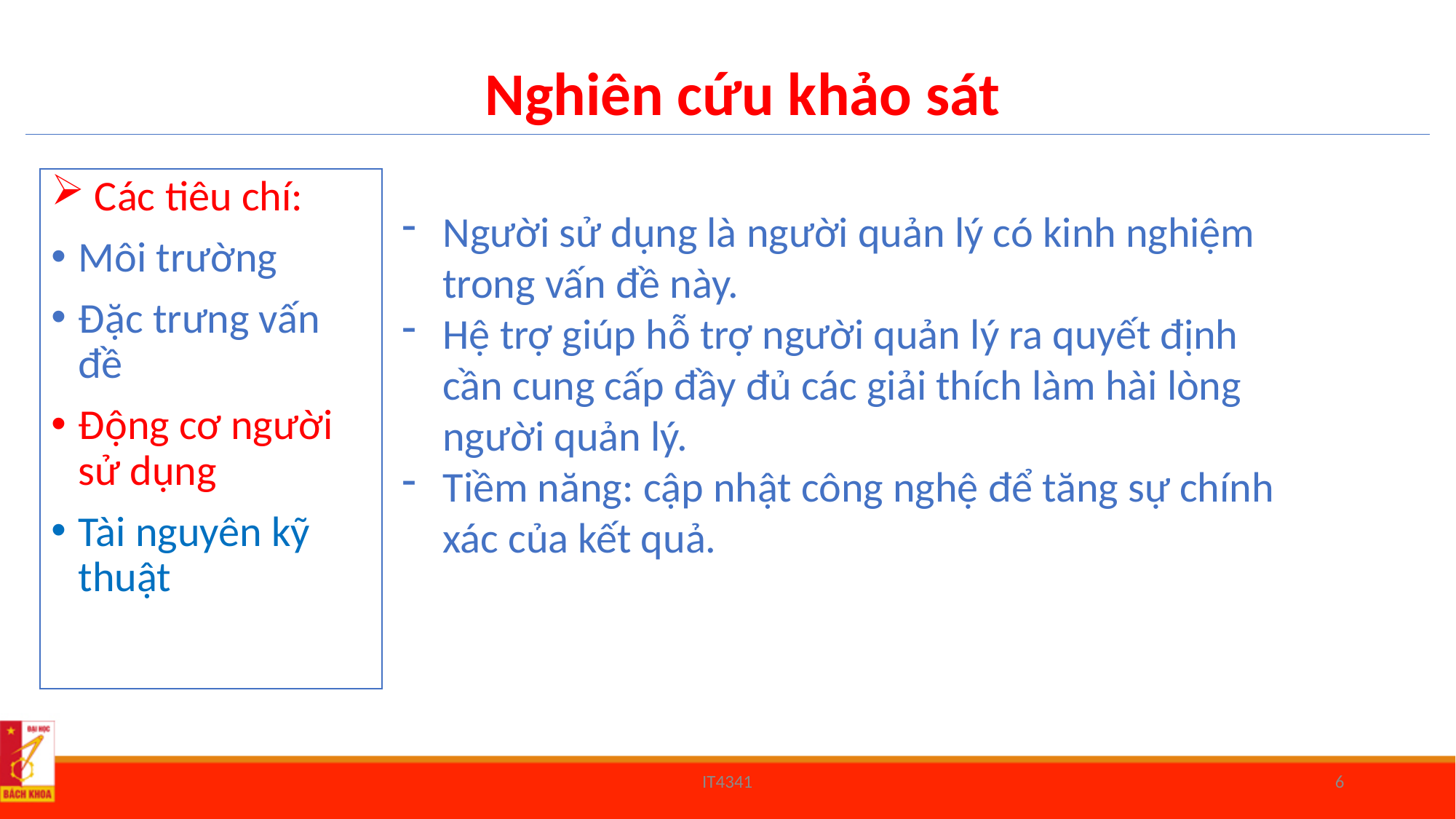

Nghiên cứu khảo sát
 Các tiêu chí:
Môi trường
Đặc trưng vấn đề
Động cơ người sử dụng
Tài nguyên kỹ thuật
Người sử dụng là người quản lý có kinh nghiệm trong vấn đề này.
Hệ trợ giúp hỗ trợ người quản lý ra quyết định cần cung cấp đầy đủ các giải thích làm hài lòng người quản lý.
Tiềm năng: cập nhật công nghệ để tăng sự chính xác của kết quả.

IT4341
6